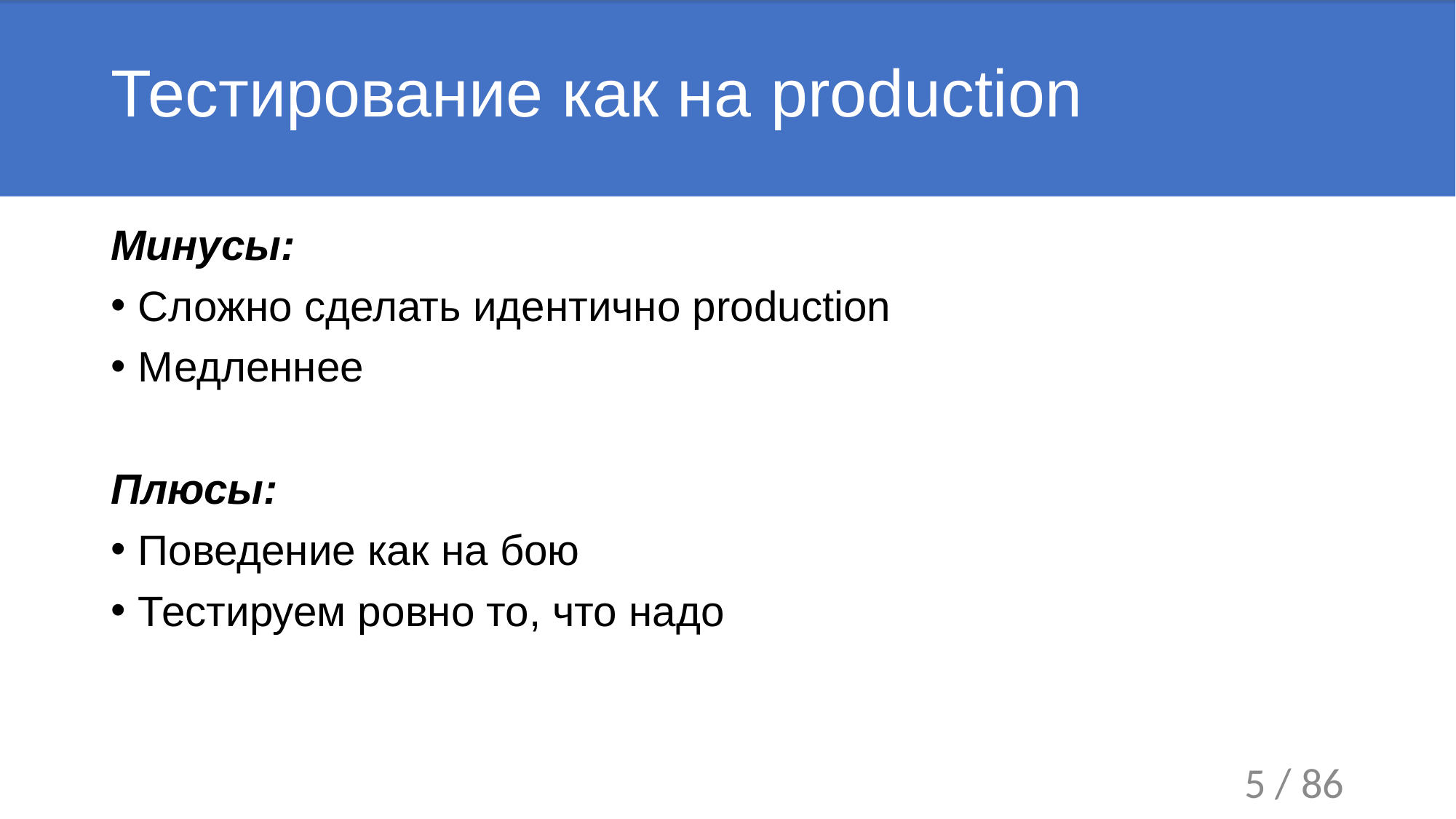

# Тестирование как на production
Минусы:
Сложно сделать идентично production
Медленнее

Плюсы:
Поведение как на бою
Тестируем ровно то, что надо

5